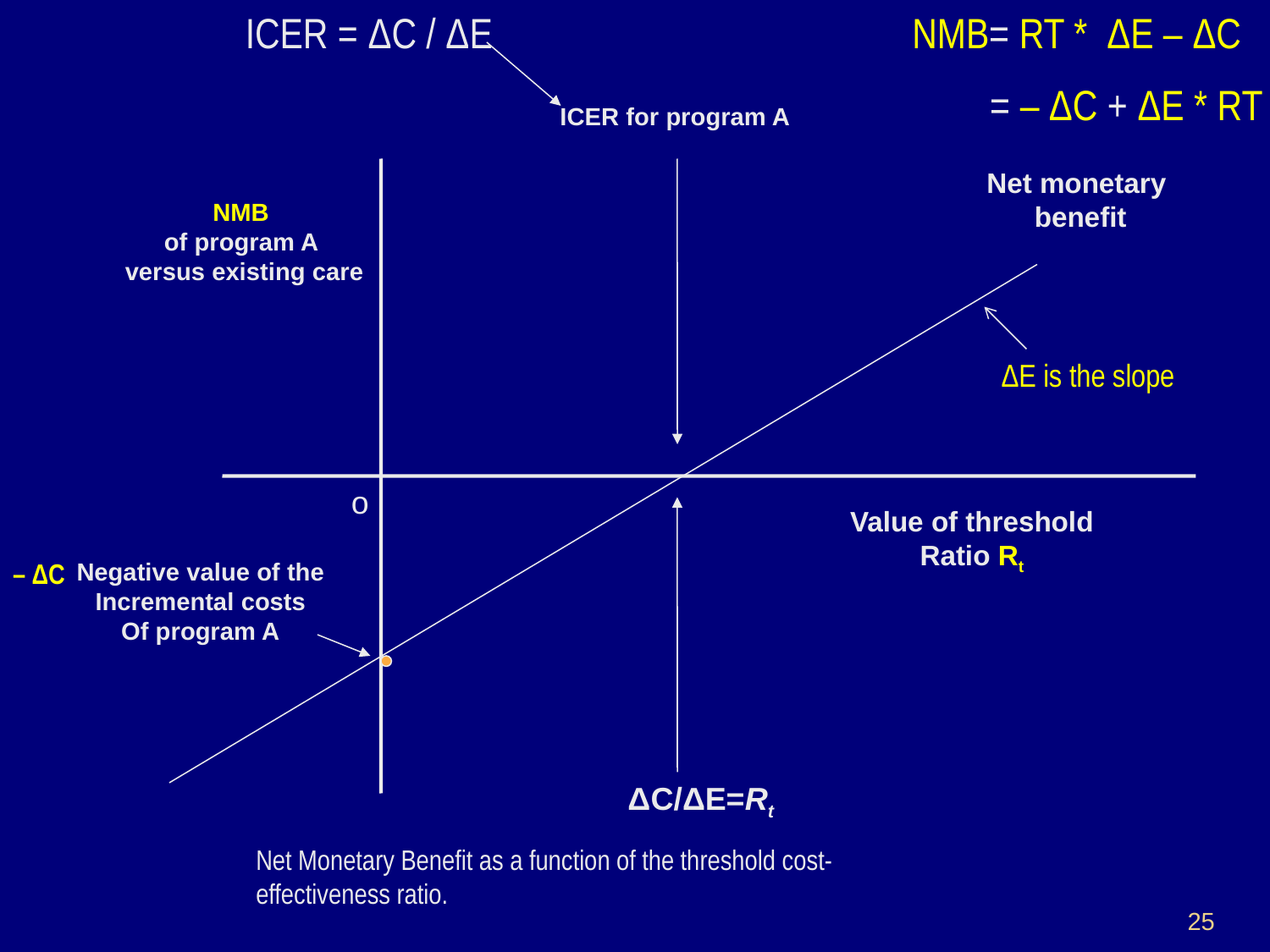

ICER = ΔC / ΔE
NMB= RT *  ΔE – ΔC
        = – ΔC + ΔE * RT

ICER for program A

Net monetary
benefit
NMB
of program A
versus existing care

ΔE is the slope

o

Value of threshold
Ratio Rt
– ΔC
Negative value of the
Incremental costs
Of program A

ΔC/ΔE=Rt
Net Monetary Benefit as a function of the threshold cost-effectiveness ratio.
25